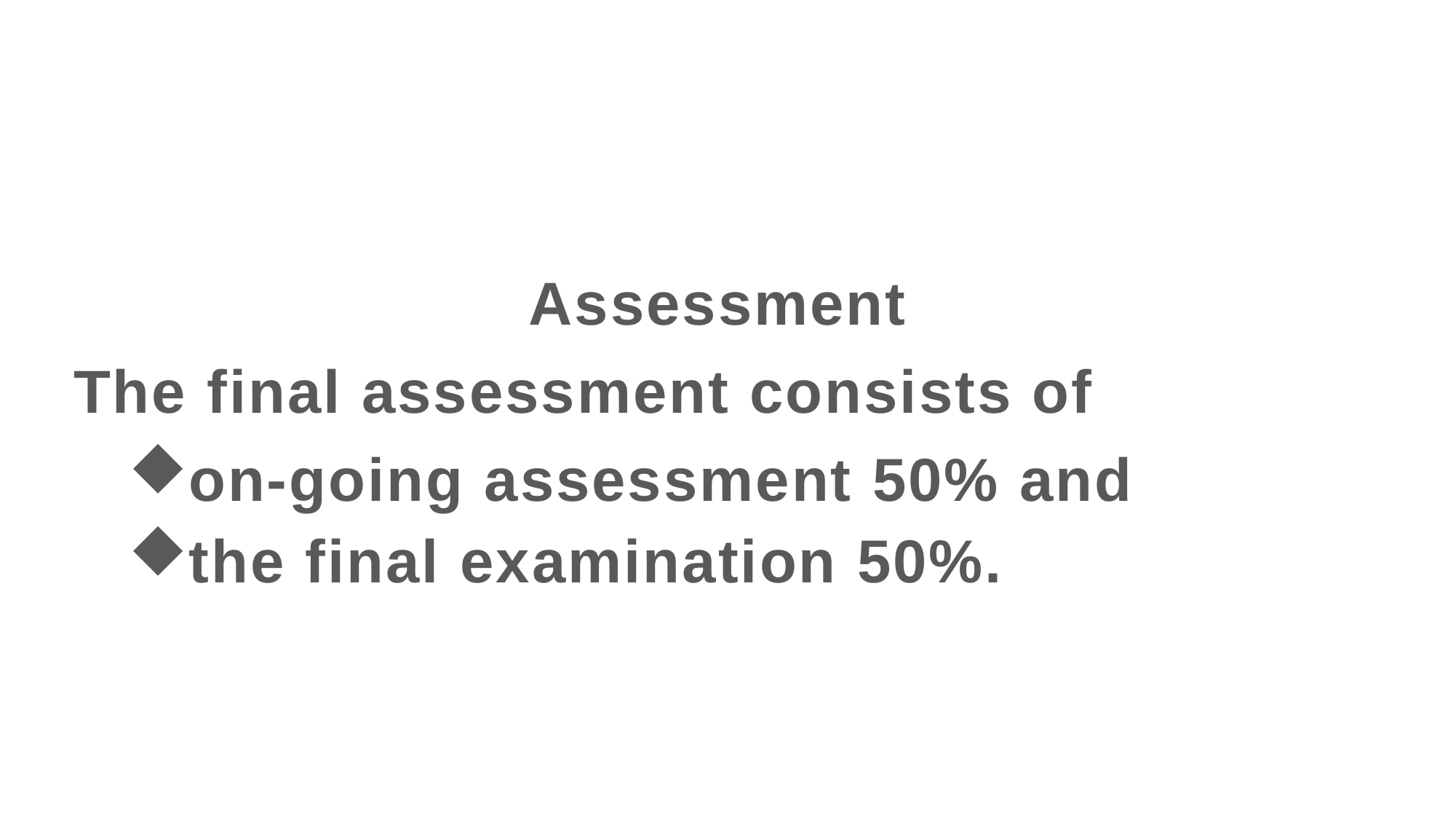

Assessment
The final assessment consists of
on-going assessment 50% and
the final examination 50%.